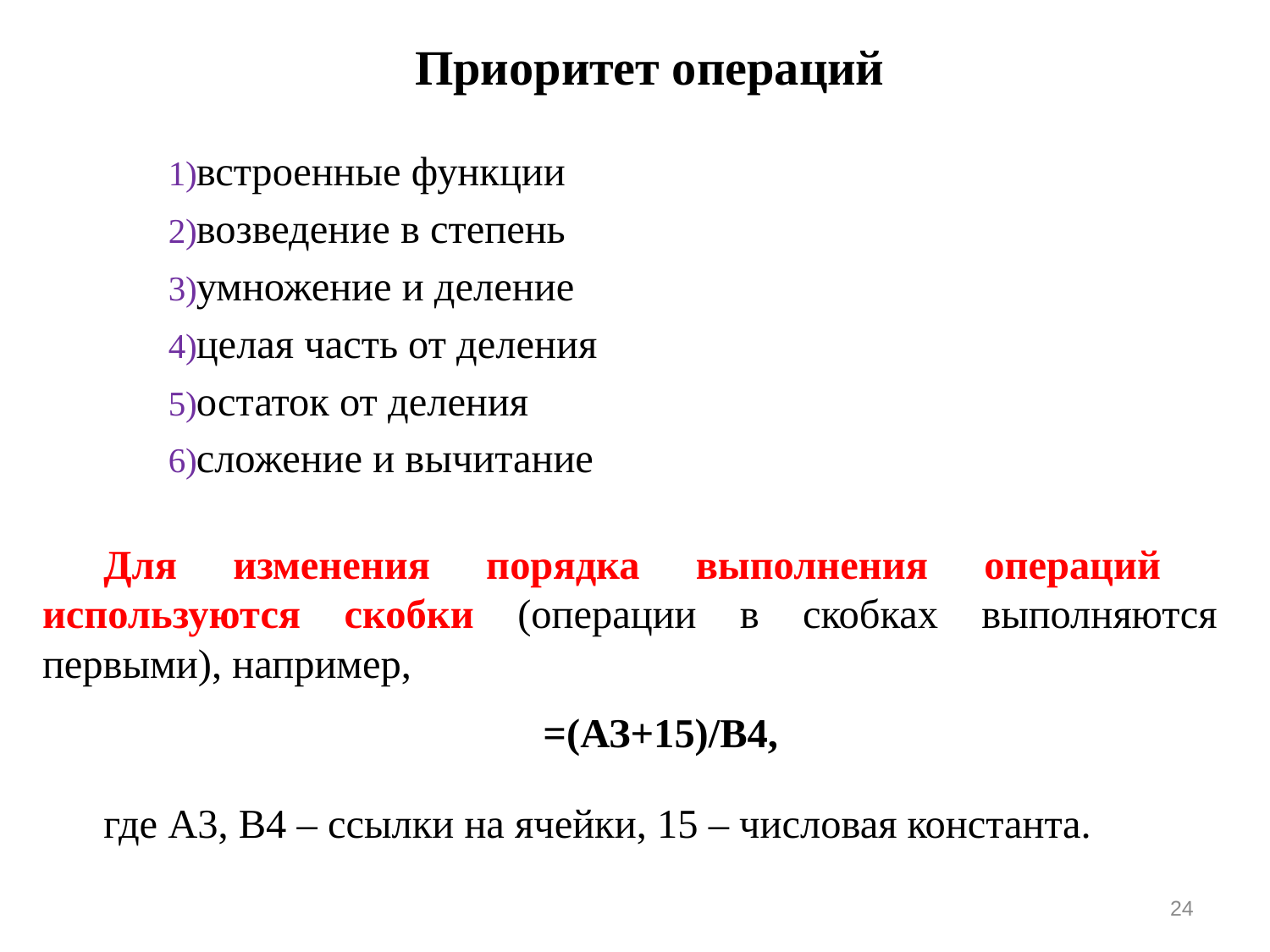

Приоритет операций
встроенные функции
возведение в степень
умножение и деление
целая часть от деления
остаток от деления
сложение и вычитание

Для изменения порядка выполнения операций  используются скобки (операции в скобках выполняются первыми), например,
=(АЗ+15)/В4,
где А3, В4 – ссылки на ячейки, 15 – числовая константа.

24